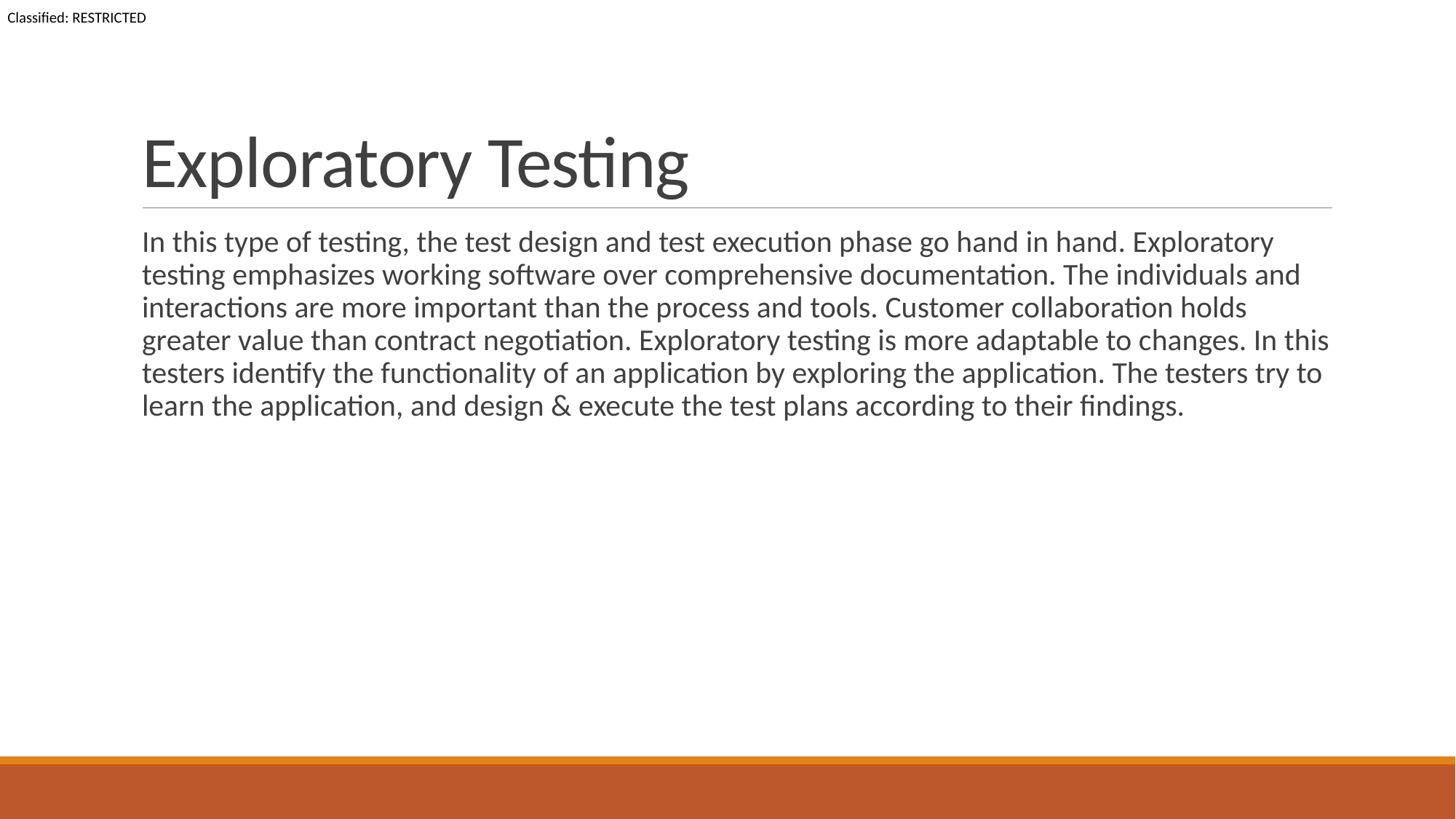

# Exploratory Testing
In this type of testing, the test design and test execution phase go hand in hand. Exploratory testing emphasizes working software over comprehensive documentation. The individuals and interactions are more important than the process and tools. Customer collaboration holds greater value than contract negotiation. Exploratory testing is more adaptable to changes. In this testers identify the functionality of an application by exploring the application. The testers try to learn the application, and design & execute the test plans according to their findings.